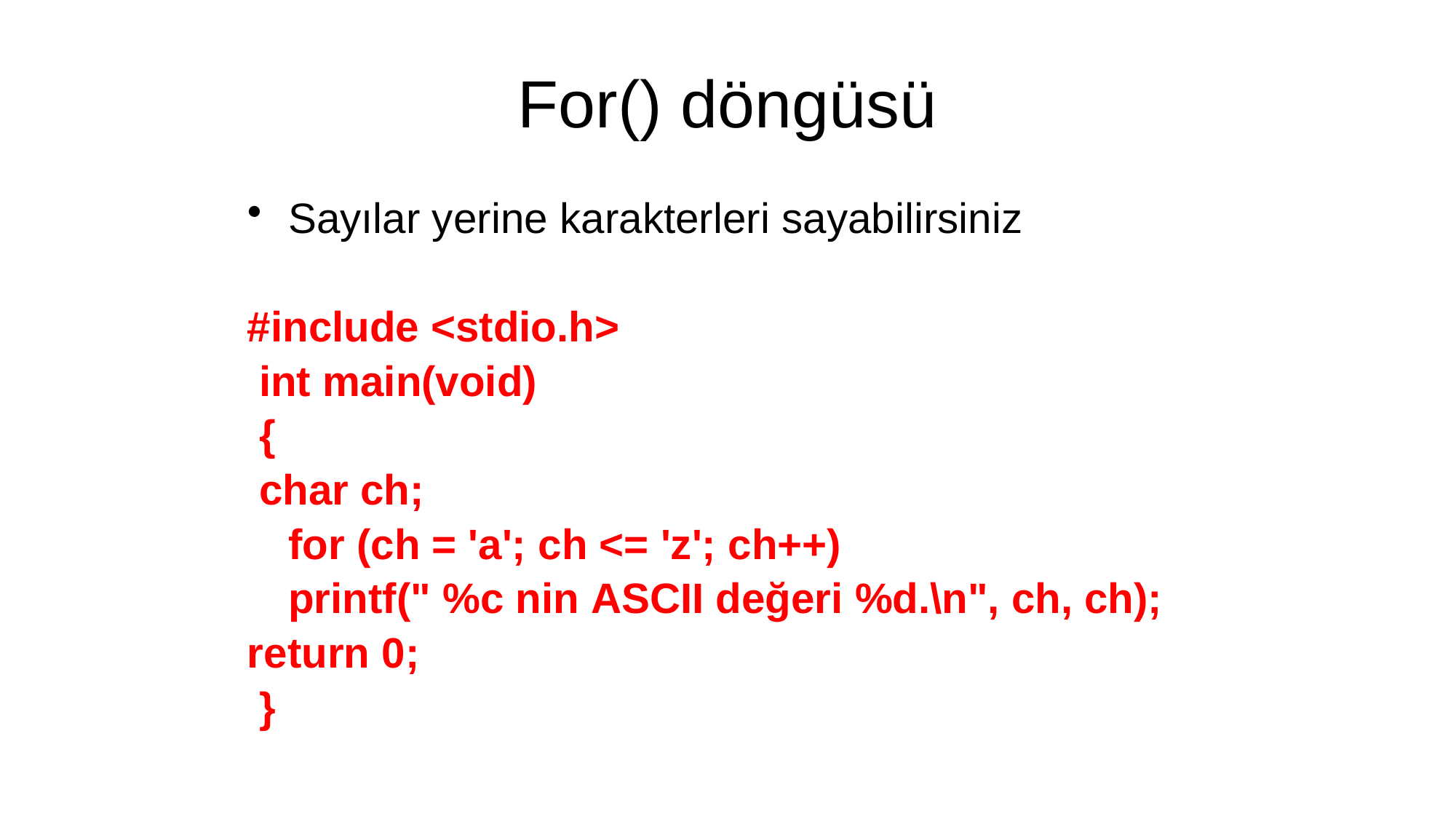

# For() döngüsü
Sayılar yerine karakterleri sayabilirsiniz

#include <stdio.h>
 int main(void)
 {
 char ch;
 	for (ch = 'a'; ch <= 'z'; ch++)
	printf(" %c nin ASCII değeri %d.\n", ch, ch);
return 0;
 }